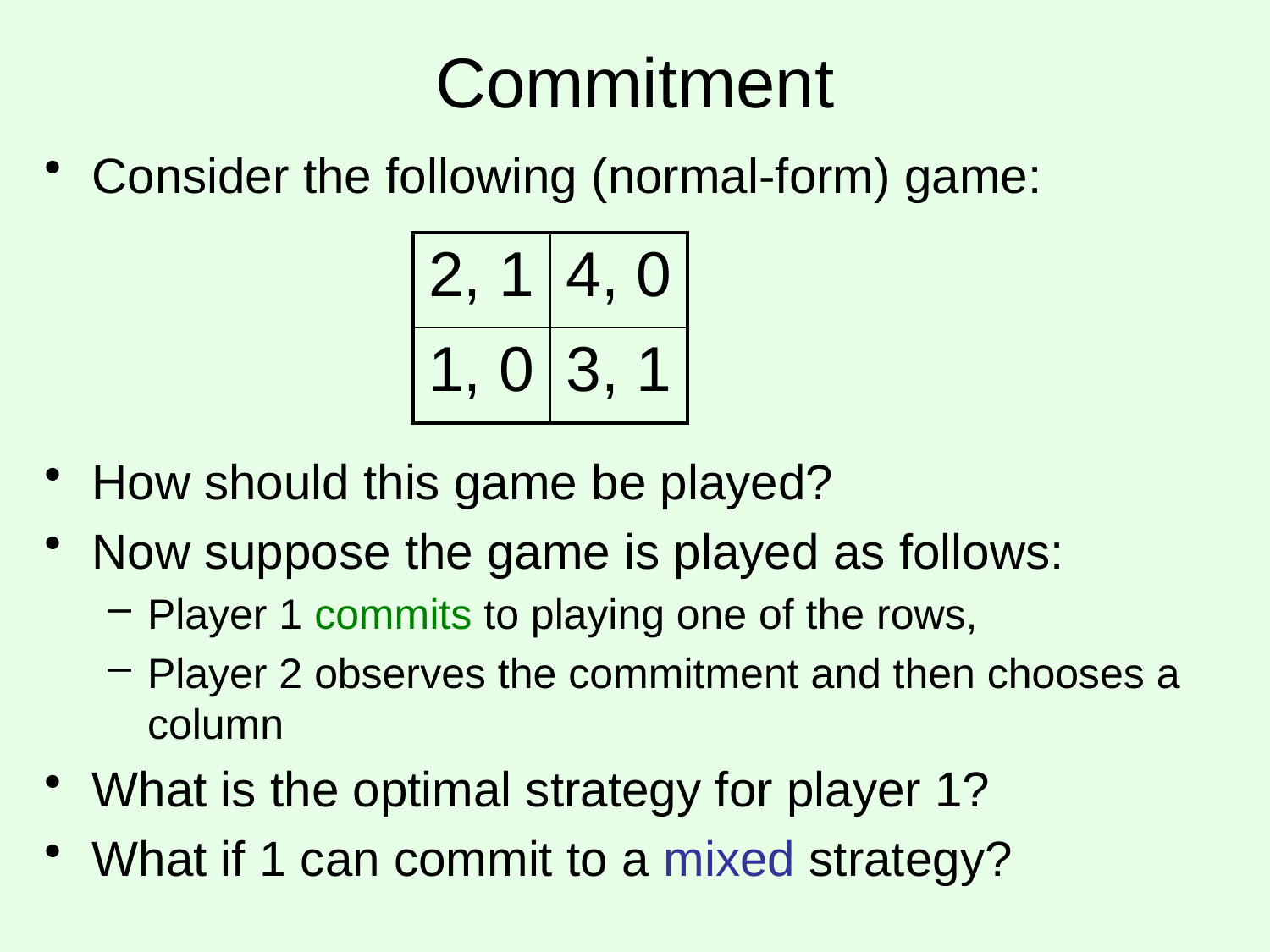

# Commitment
Consider the following (normal-form) game:
| 2, 1 | 4, 0 |
| --- | --- |
| 1, 0 | 3, 1 |
How should this game be played?
Now suppose the game is played as follows:
Player 1 commits to playing one of the rows,
Player 2 observes the commitment and then chooses a column
What is the optimal strategy for player 1?
What if 1 can commit to a mixed strategy?